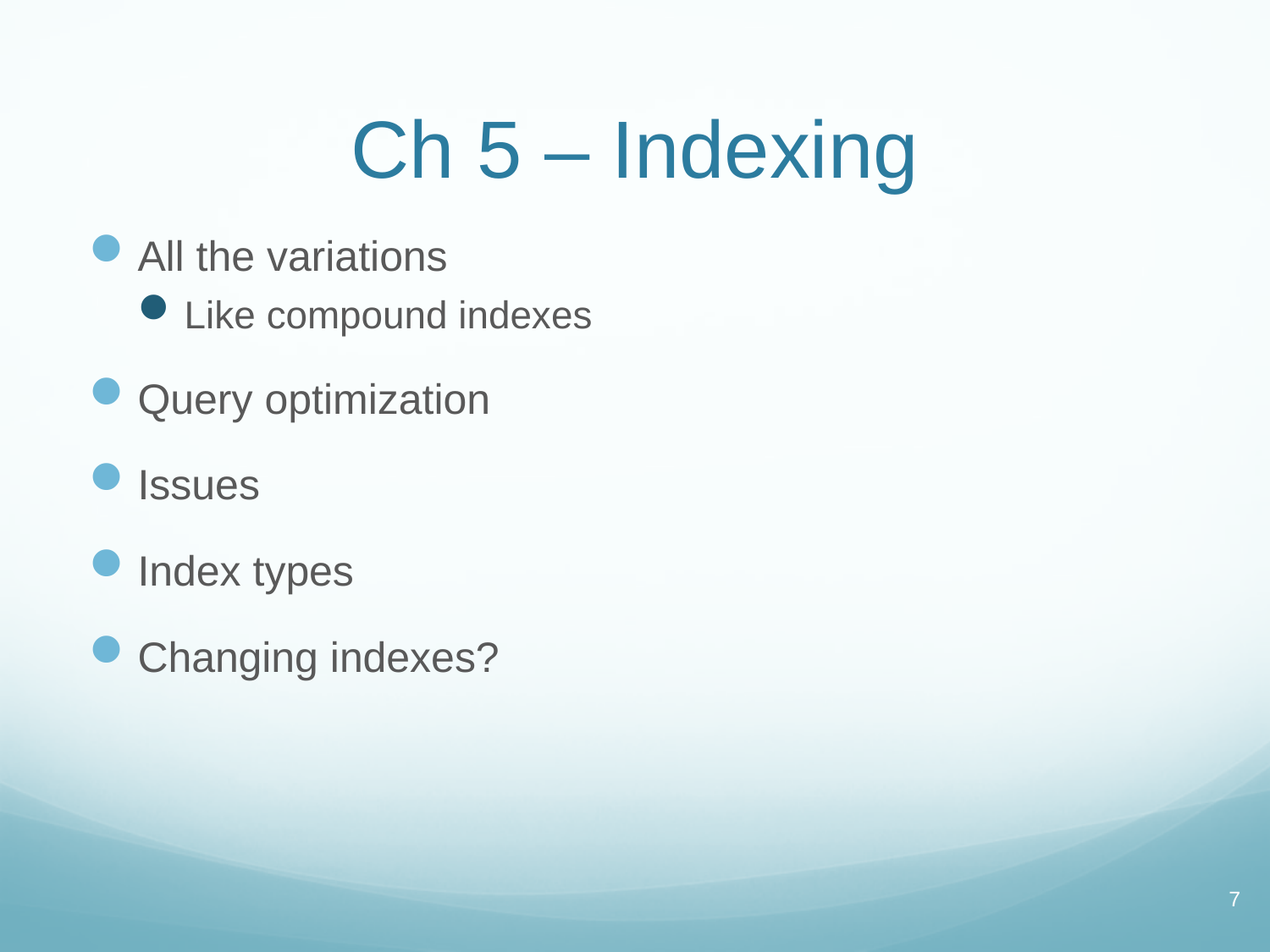

# Ch 5 – Indexing
All the variations
Like compound indexes
Query optimization
Issues
Index types
Changing indexes?